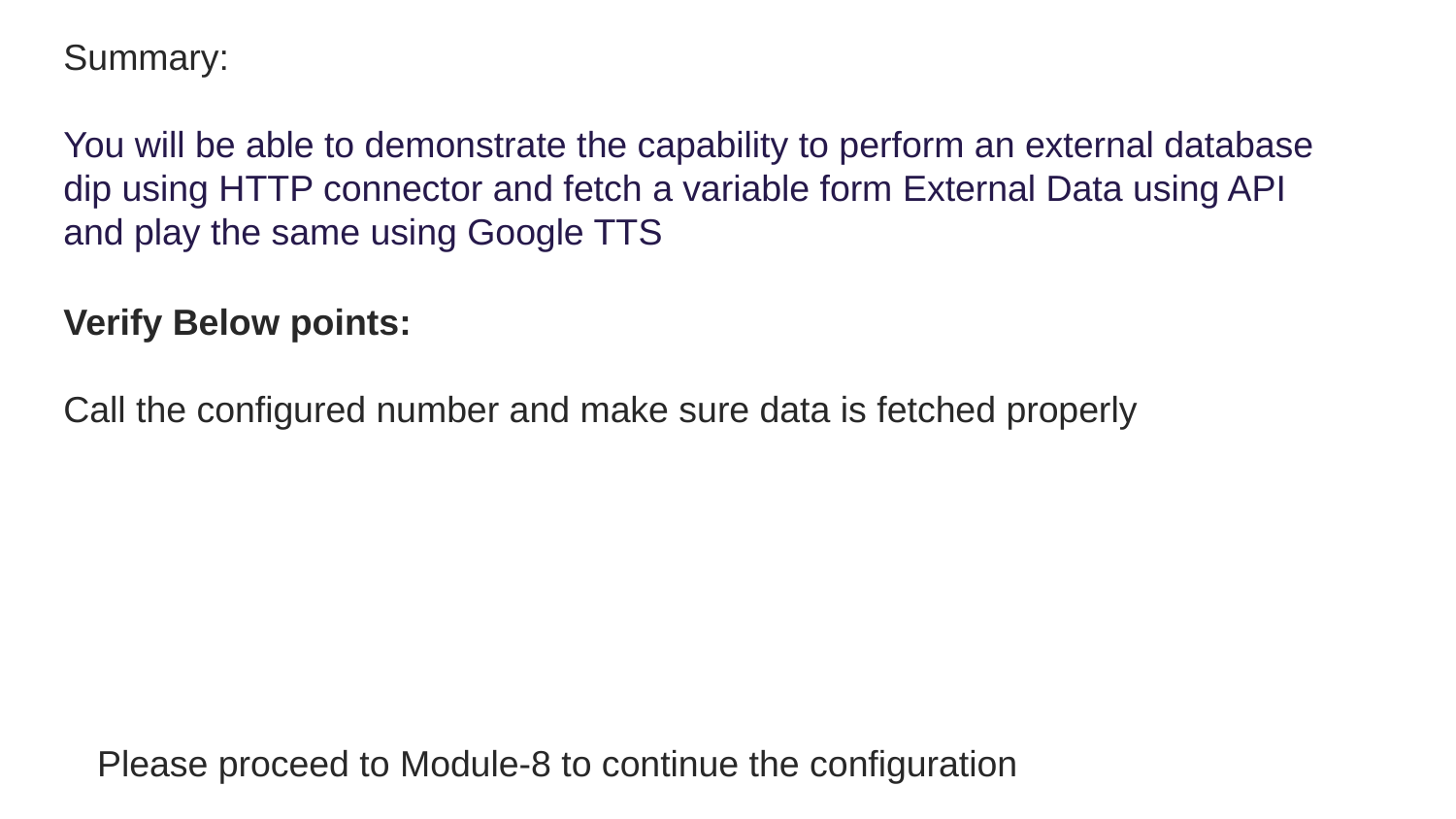

Summary:

You will be able to demonstrate the capability to perform an external database dip using HTTP connector and fetch a variable form External Data using API and play the same using Google TTS
Verify Below points:

Call the configured number and make sure data is fetched properly

Please proceed to Module-8 to continue the configuration